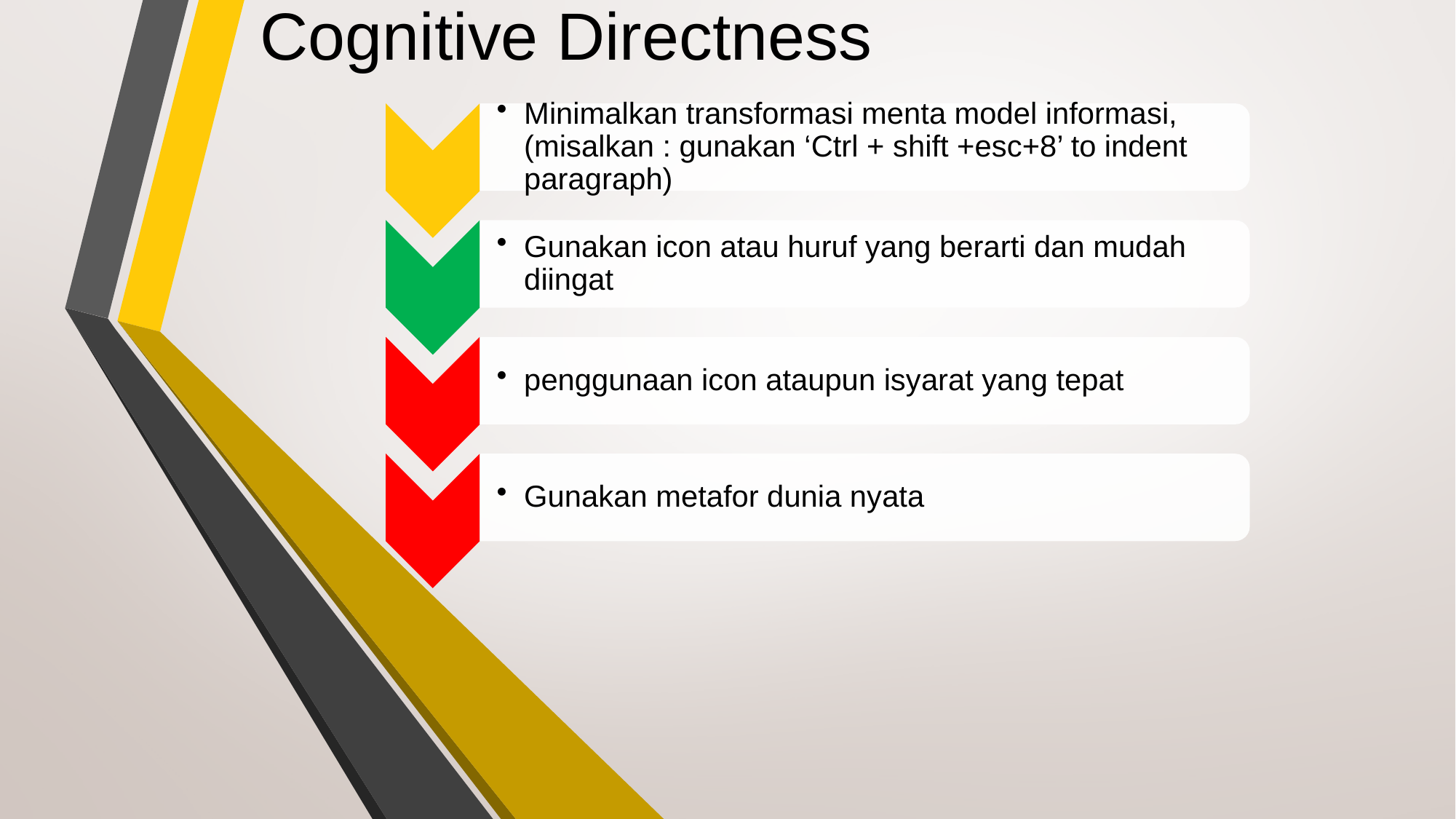

# Cognitive Directness

Minimalkan transformasi menta model informasi, (misalkan : gunakan ‘Ctrl + shift +esc+8’ to indent paragraph)

Gunakan icon atau huruf yang berarti dan mudah diingat

penggunaan icon ataupun isyarat yang tepat

Gunakan metafor dunia nyata